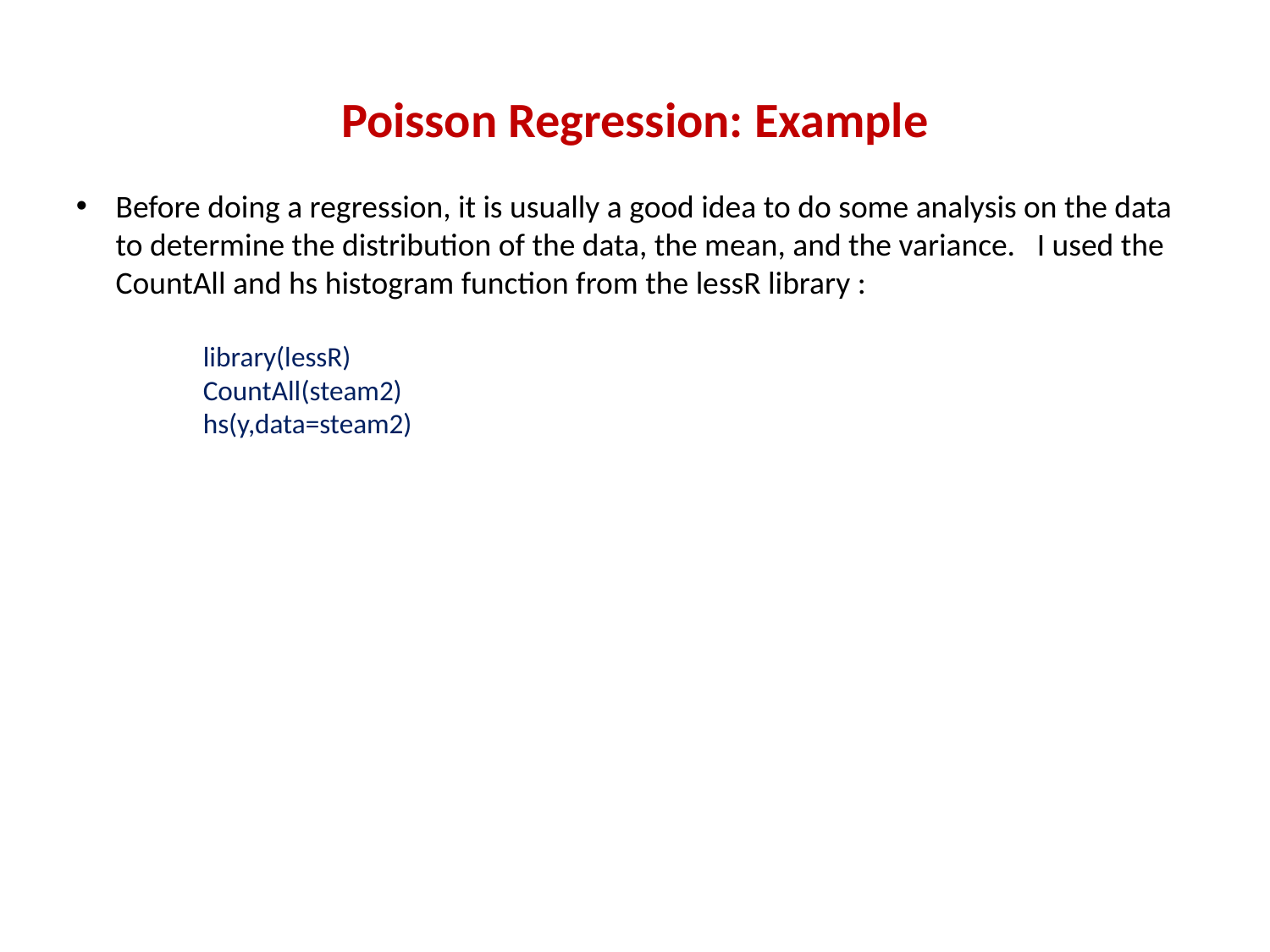

# Poisson Regression: Example
Before doing a regression, it is usually a good idea to do some analysis on the data to determine the distribution of the data, the mean, and the variance.   I used the CountAll and hs histogram function from the lessR library :

library(lessR)
CountAll(steam2)
hs(y,data=steam2)